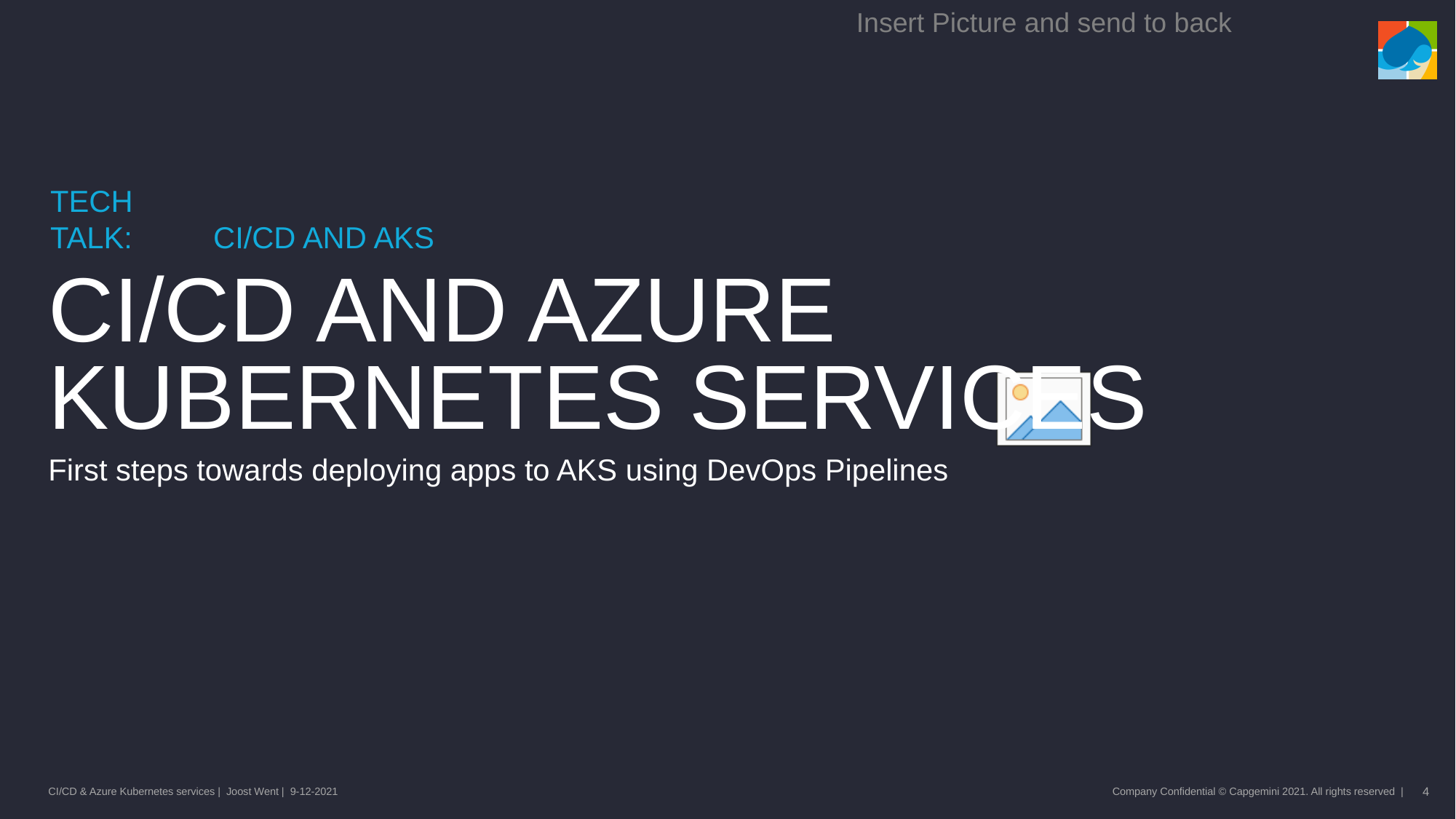

CI/CD and AKS
# CI/CD and Azure Kubernetes Services
First steps towards deploying apps to AKS using DevOps Pipelines